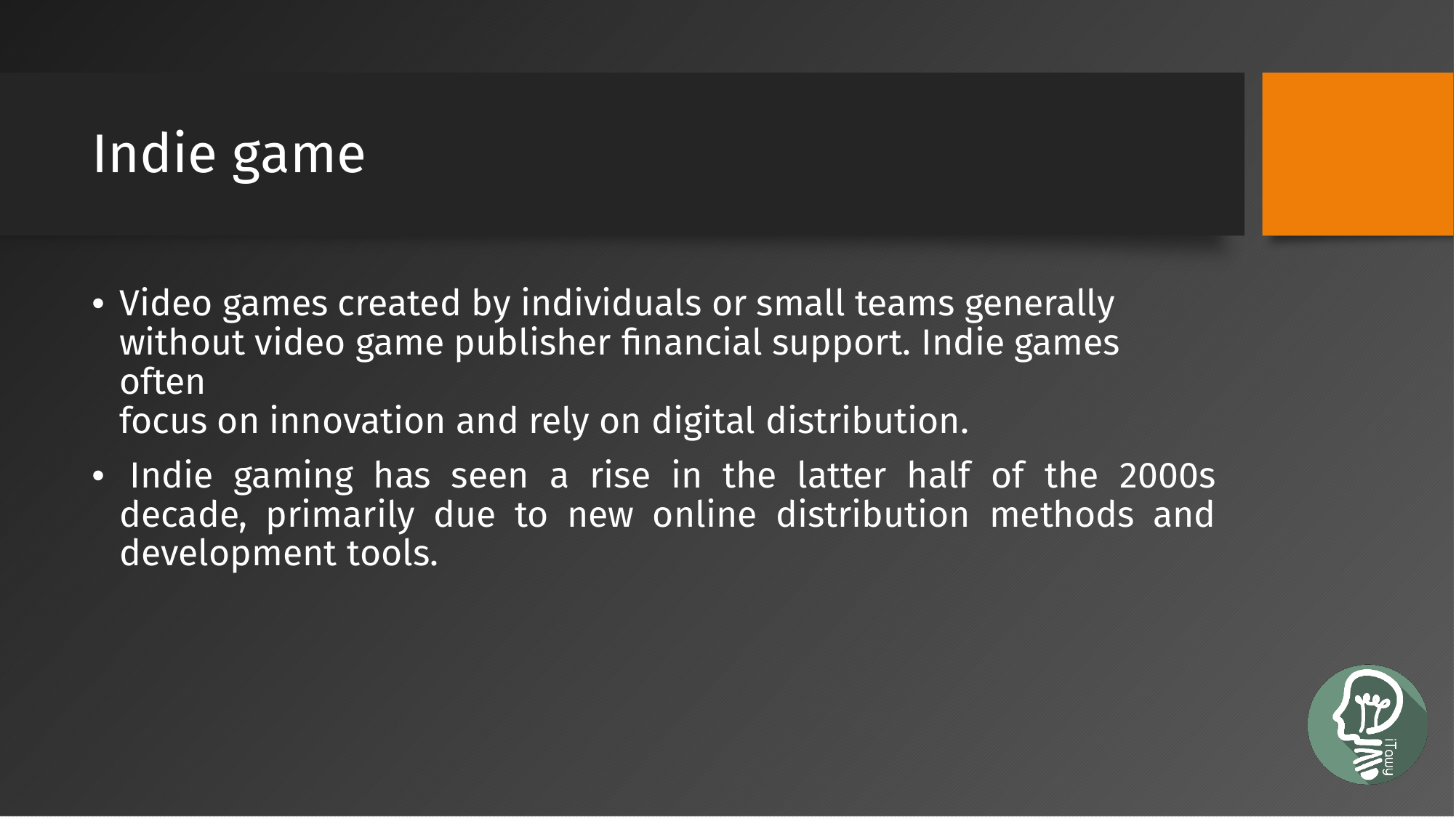

Indie game

• Video games created by individuals or small teams generally
without video game publisher financial support. Indie games often
focus on innovation and rely on digital distribution.
• Indie gaming has seen a rise in the latter half of the 2000s decade, primarily due to new online distribution methods and development tools.